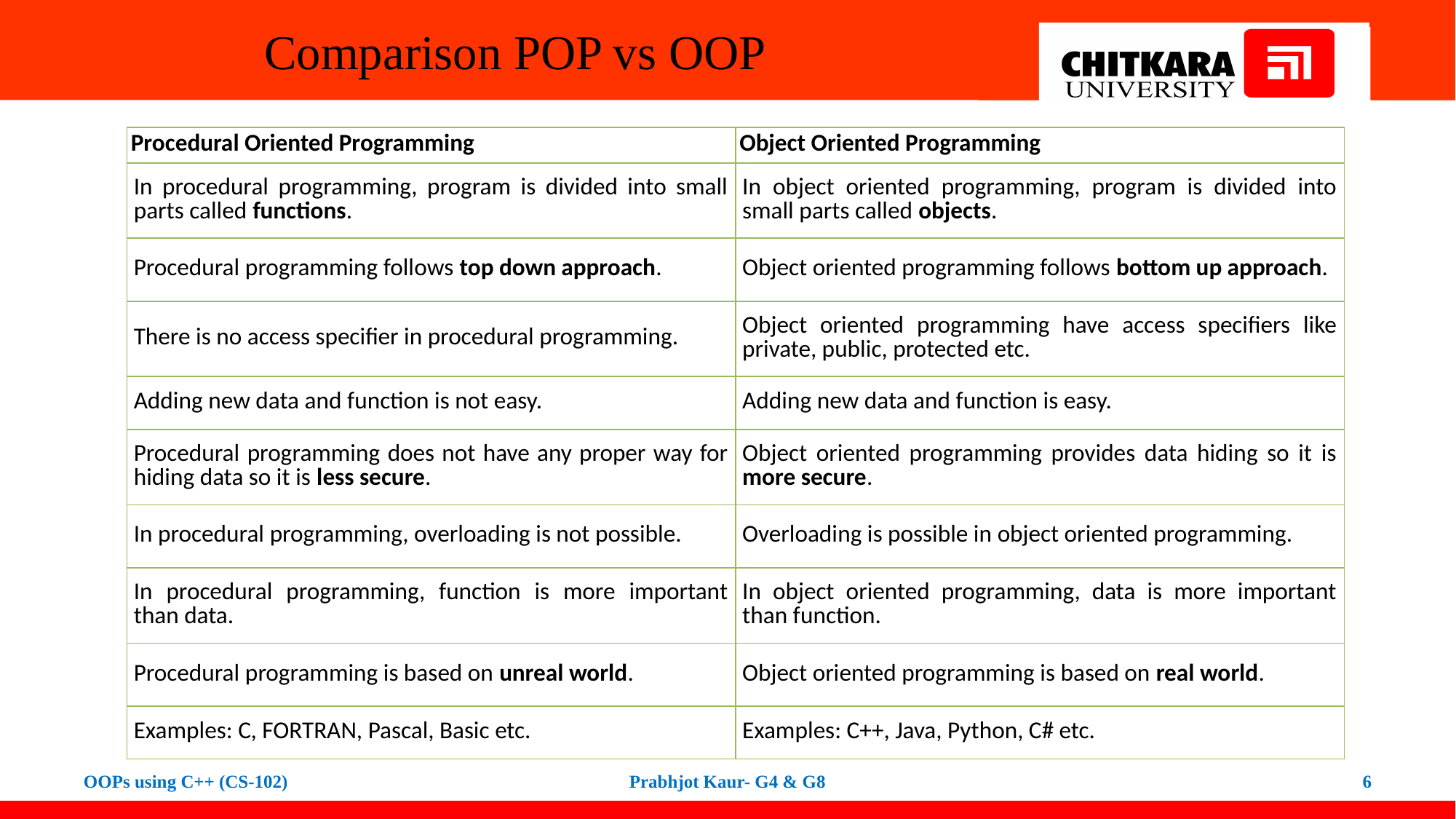

# Comparison POP vs OOP
| Procedural Oriented Programming | Object Oriented Programming |
| --- | --- |
| In procedural programming, program is divided into small parts called functions. | In object oriented programming, program is divided into small parts called objects. |
| Procedural programming follows top down approach. | Object oriented programming follows bottom up approach. |
| There is no access specifier in procedural programming. | Object oriented programming have access specifiers like private, public, protected etc. |
| Adding new data and function is not easy. | Adding new data and function is easy. |
| Procedural programming does not have any proper way for hiding data so it is less secure. | Object oriented programming provides data hiding so it is more secure. |
| In procedural programming, overloading is not possible. | Overloading is possible in object oriented programming. |
| In procedural programming, function is more important than data. | In object oriented programming, data is more important than function. |
| Procedural programming is based on unreal world. | Object oriented programming is based on real world. |
| Examples: C, FORTRAN, Pascal, Basic etc. | Examples: C++, Java, Python, C# etc. |
OOPs using C++ (CS-102)
Prabhjot Kaur- G4 & G8
6